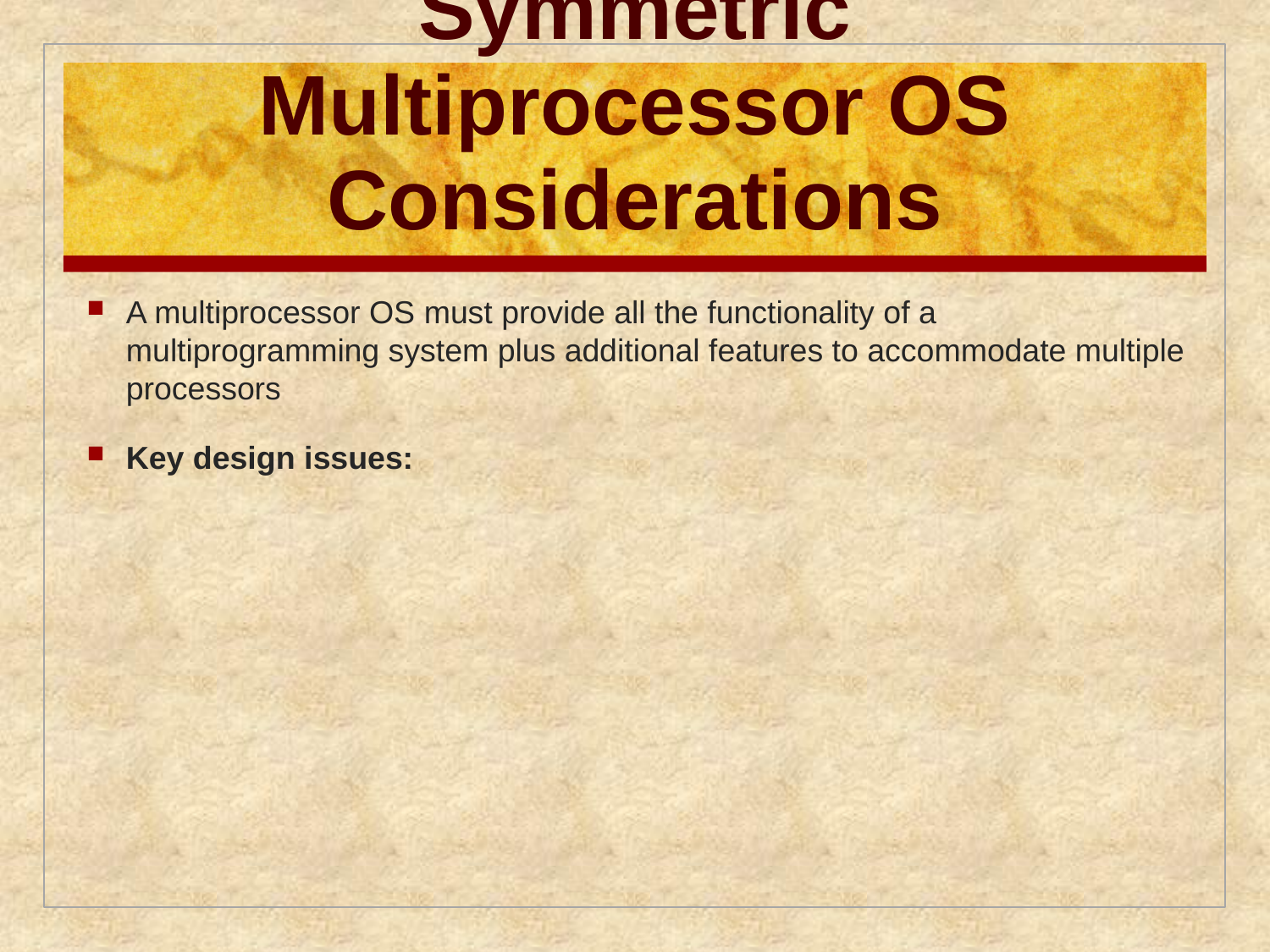

# Symmetric Multiprocessor OS Considerations
A multiprocessor OS must provide all the functionality of a multiprogramming system plus additional features to accommodate multiple processors
Key design issues: